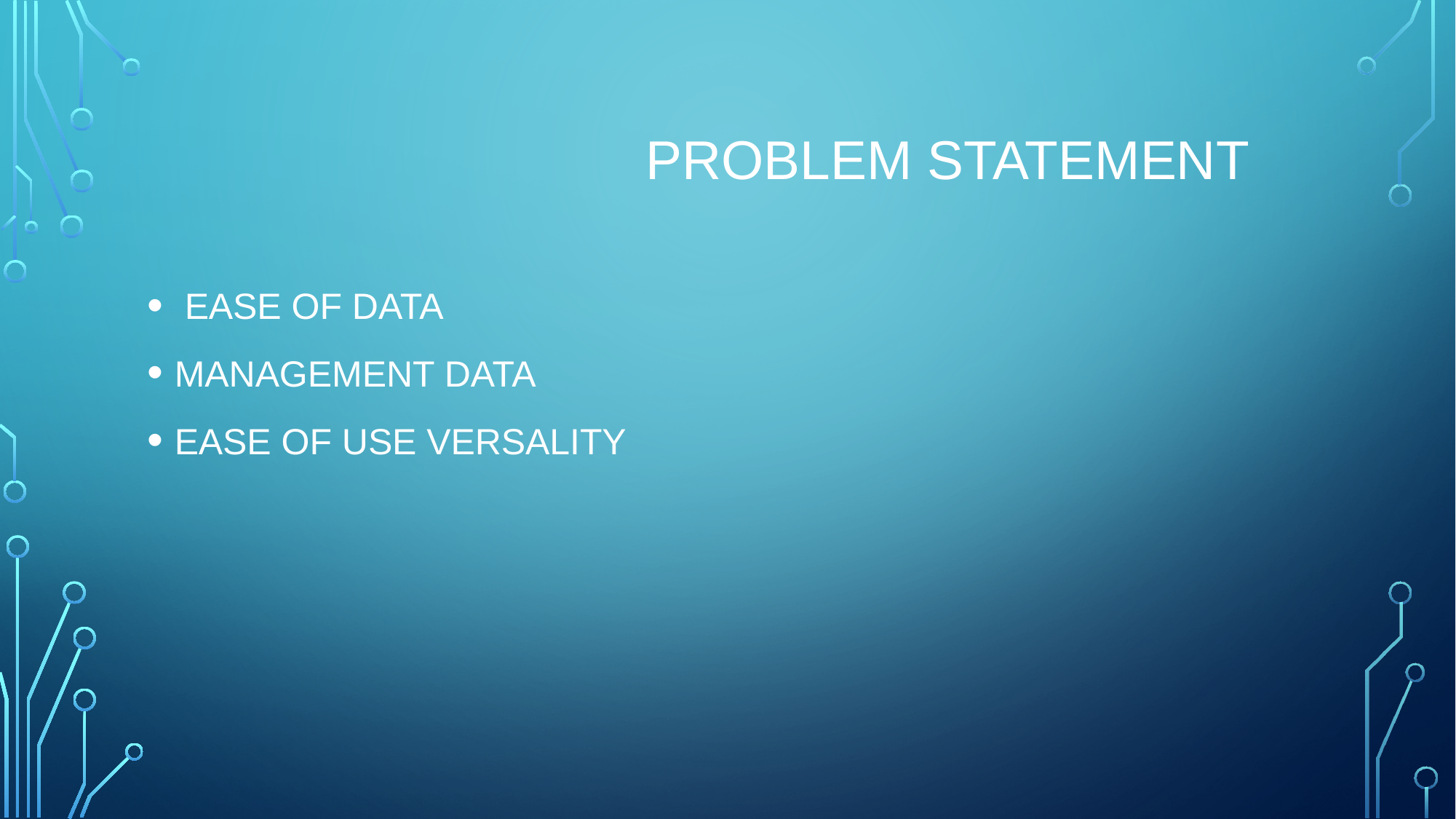

# PROBLEM STATEMENT
 EASE OF DATA
MANAGEMENT DATA
EASE OF USE VERSALITY